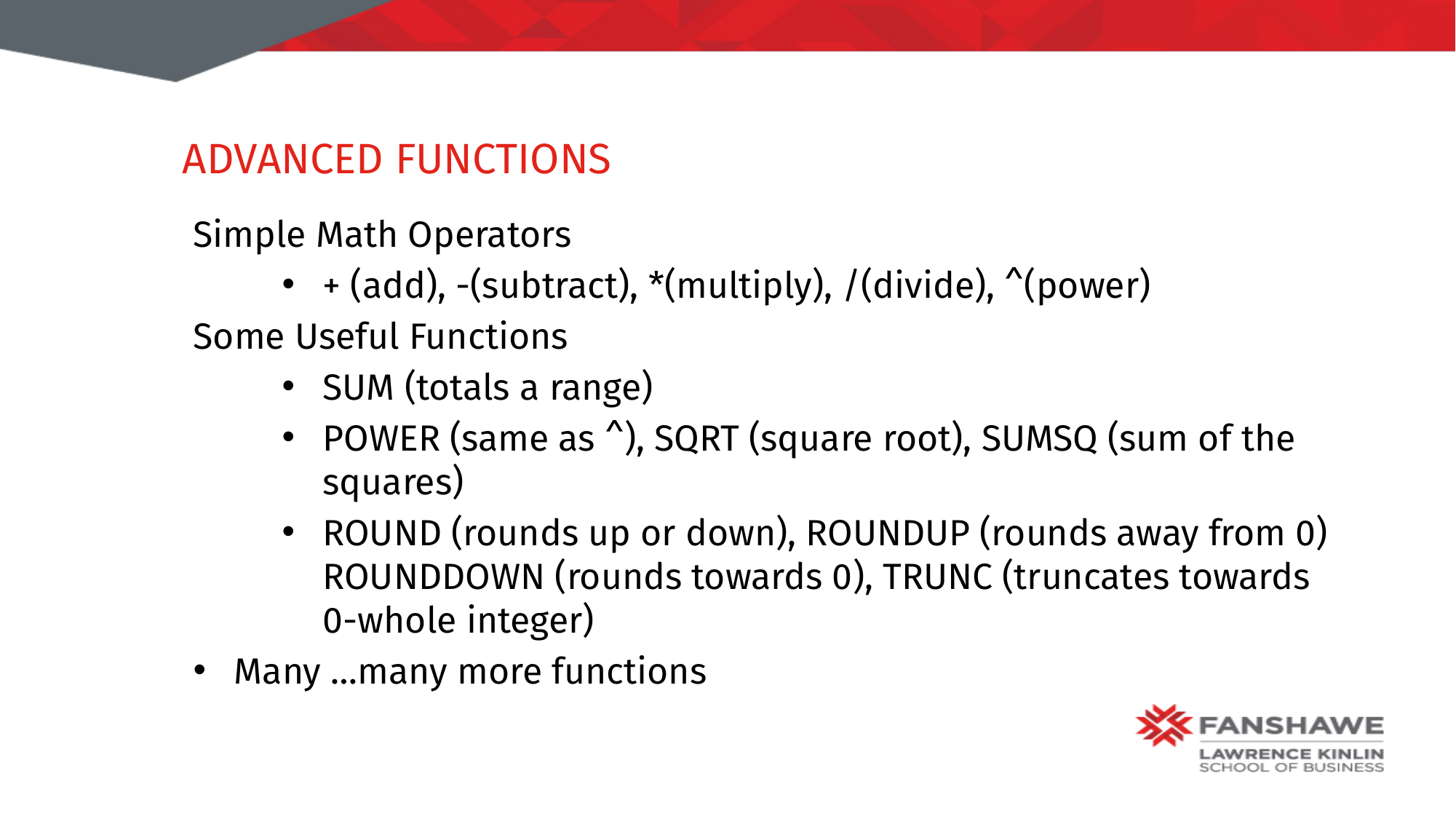

# Advanced Functions
Simple Math Operators
+ (add), -(subtract), *(multiply), /(divide), ^(power)
Some Useful Functions
SUM (totals a range)
POWER (same as ^), SQRT (square root), SUMSQ (sum of the squares)
ROUND (rounds up or down), ROUNDUP (rounds away from 0) ROUNDDOWN (rounds towards 0), TRUNC (truncates towards 0-whole integer)
Many …many more functions